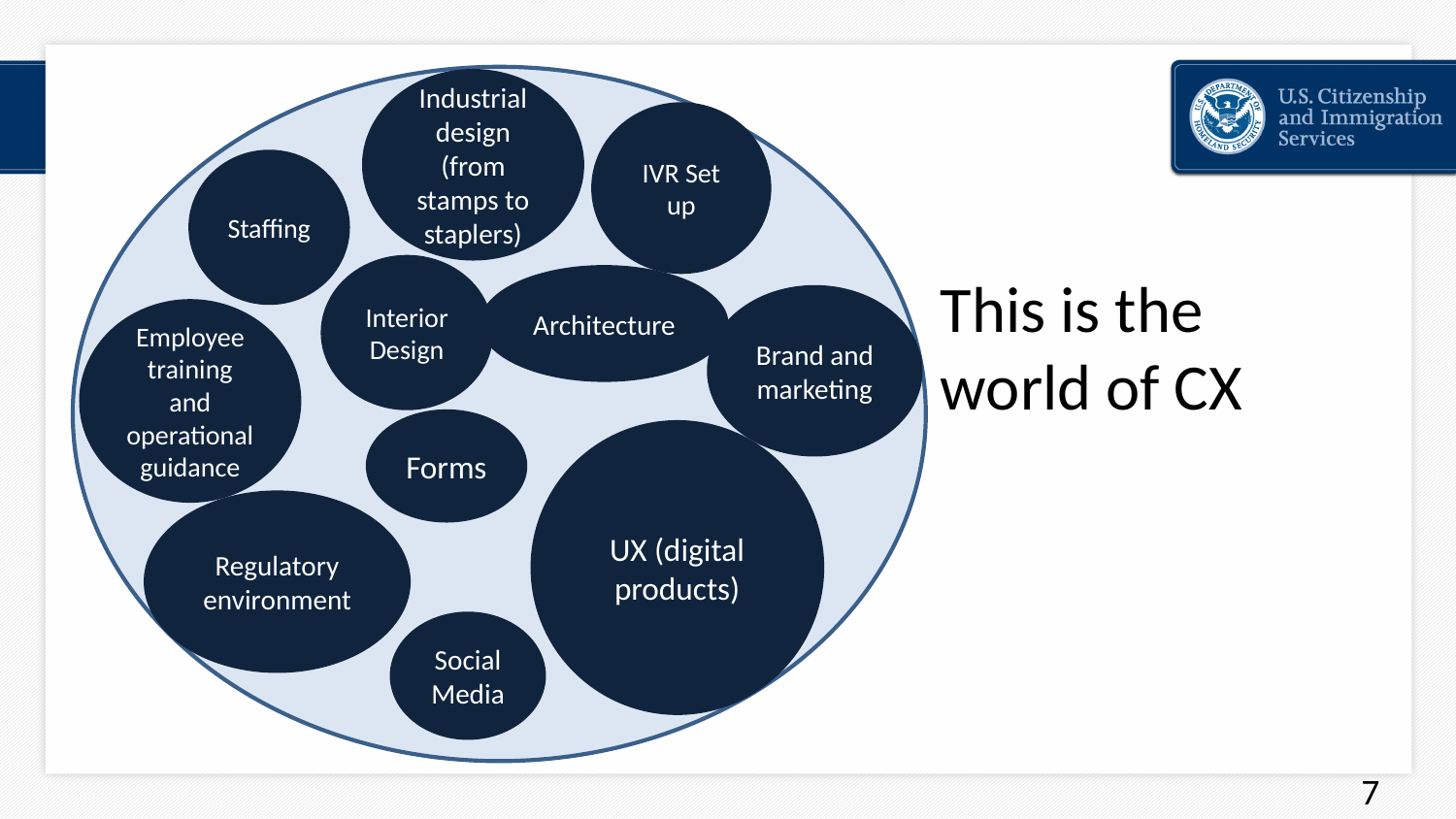

Industrial design (from stamps to staplers)
IVR Set up
Staffing
Interior Design
This is the world of CX
Architecture
Brand and marketing
Employee training and operational guidance
Forms
UX (digital products)
Regulatory environment
Social
Media
7